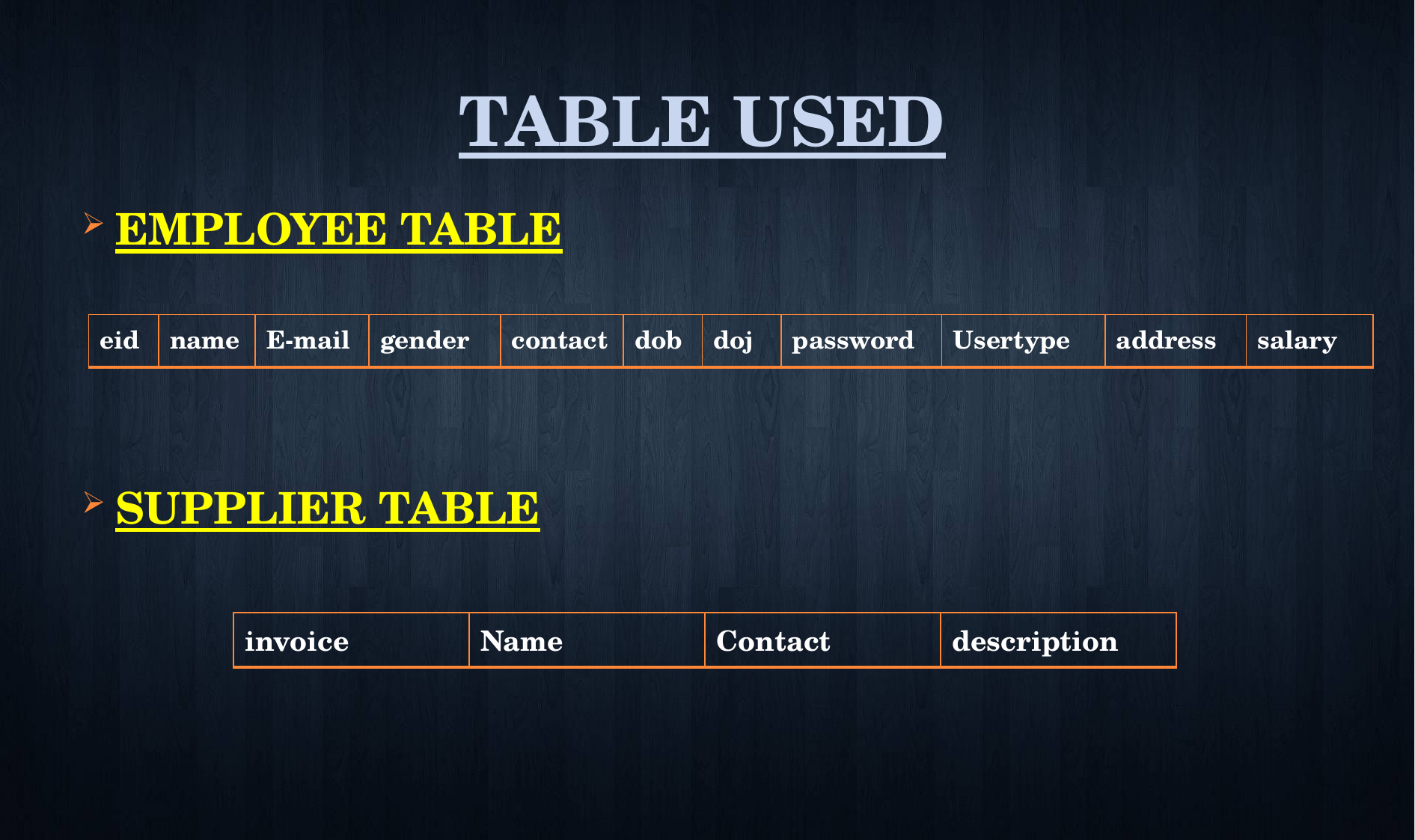

# TABLE USED
EMPLOYEE TABLE

SUPPLIER TABLE

| eid | name | E-mail | gender | contact | dob | doj | password | Usertype | address | salary |
| --- | --- | --- | --- | --- | --- | --- | --- | --- | --- | --- |
| invoice | Name | Contact | description |
| --- | --- | --- | --- |